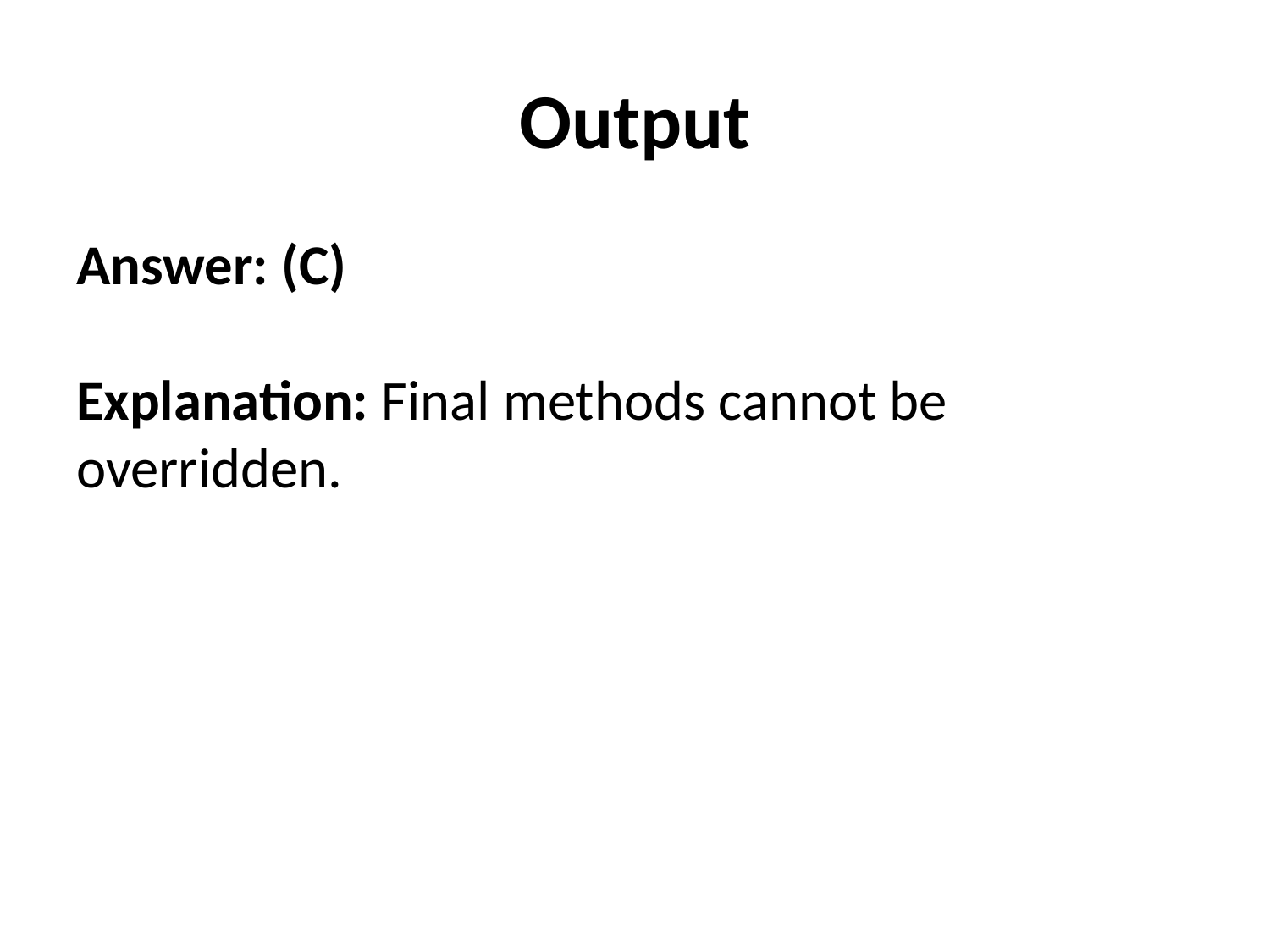

# Output
Answer: (C)
Explanation: Final methods cannot be overridden.